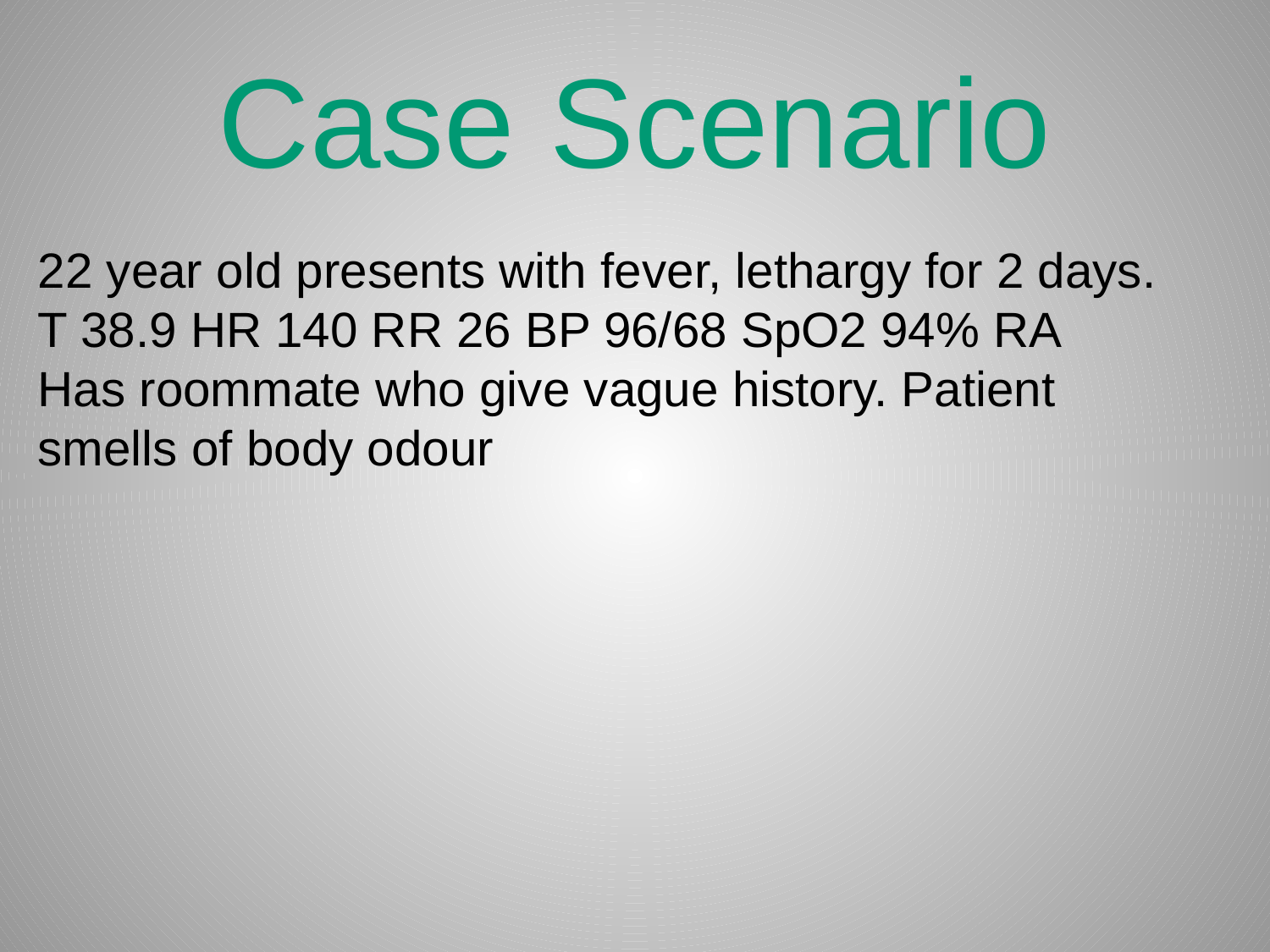

# Case Scenario
22 year old presents with fever, lethargy for 2 days.
T 38.9 HR 140 RR 26 BP 96/68 SpO2 94% RA
Has roommate who give vague history. Patient
smells of body odour